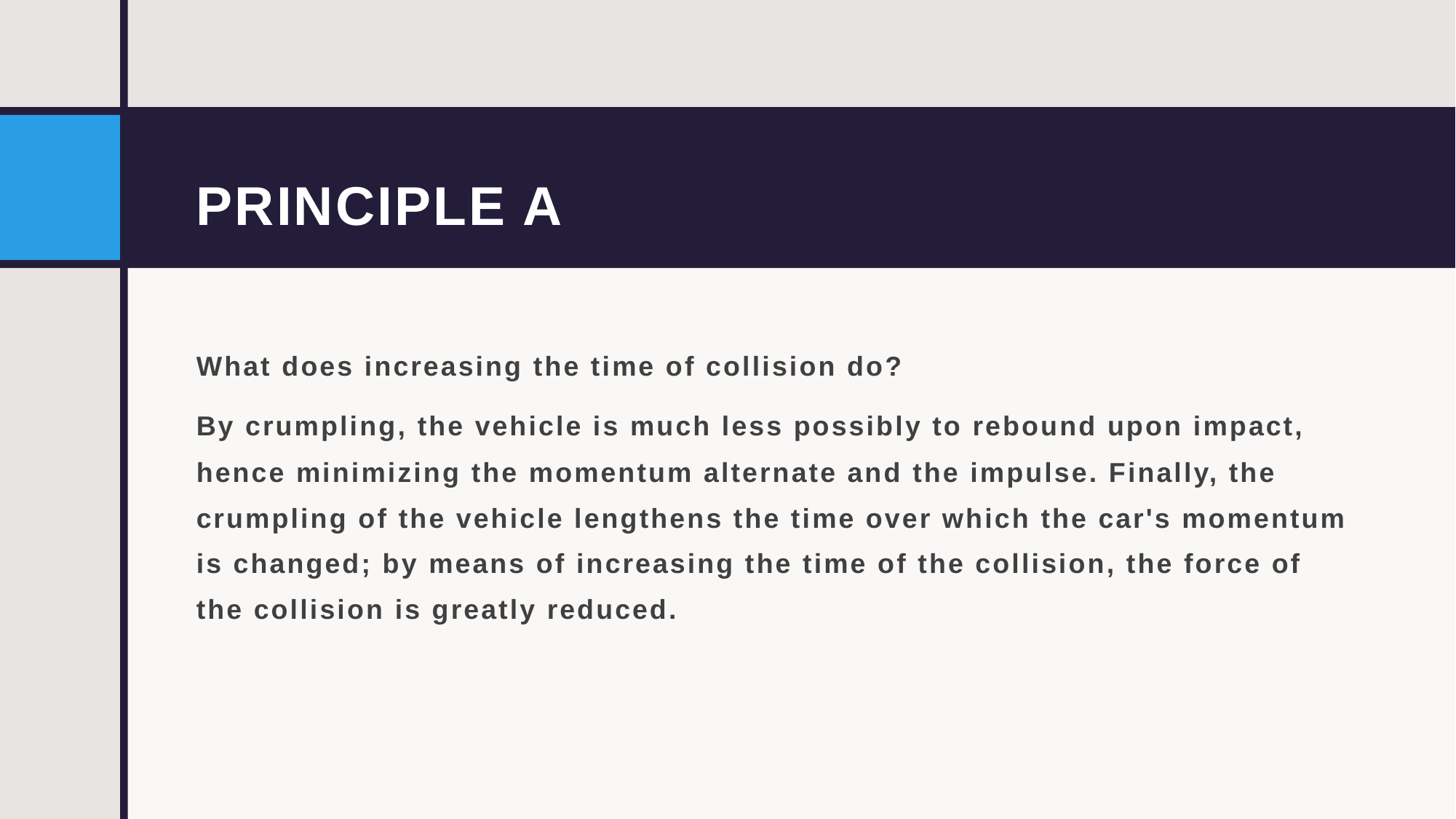

# PRINCIPLE A

What does increasing the time of collision do?
By crumpling, the vehicle is much less possibly to rebound upon impact, hence minimizing the momentum alternate and the impulse. Finally, the crumpling of the vehicle lengthens the time over which the car's momentum is changed; by means of increasing the time of the collision, the force of the collision is greatly reduced.